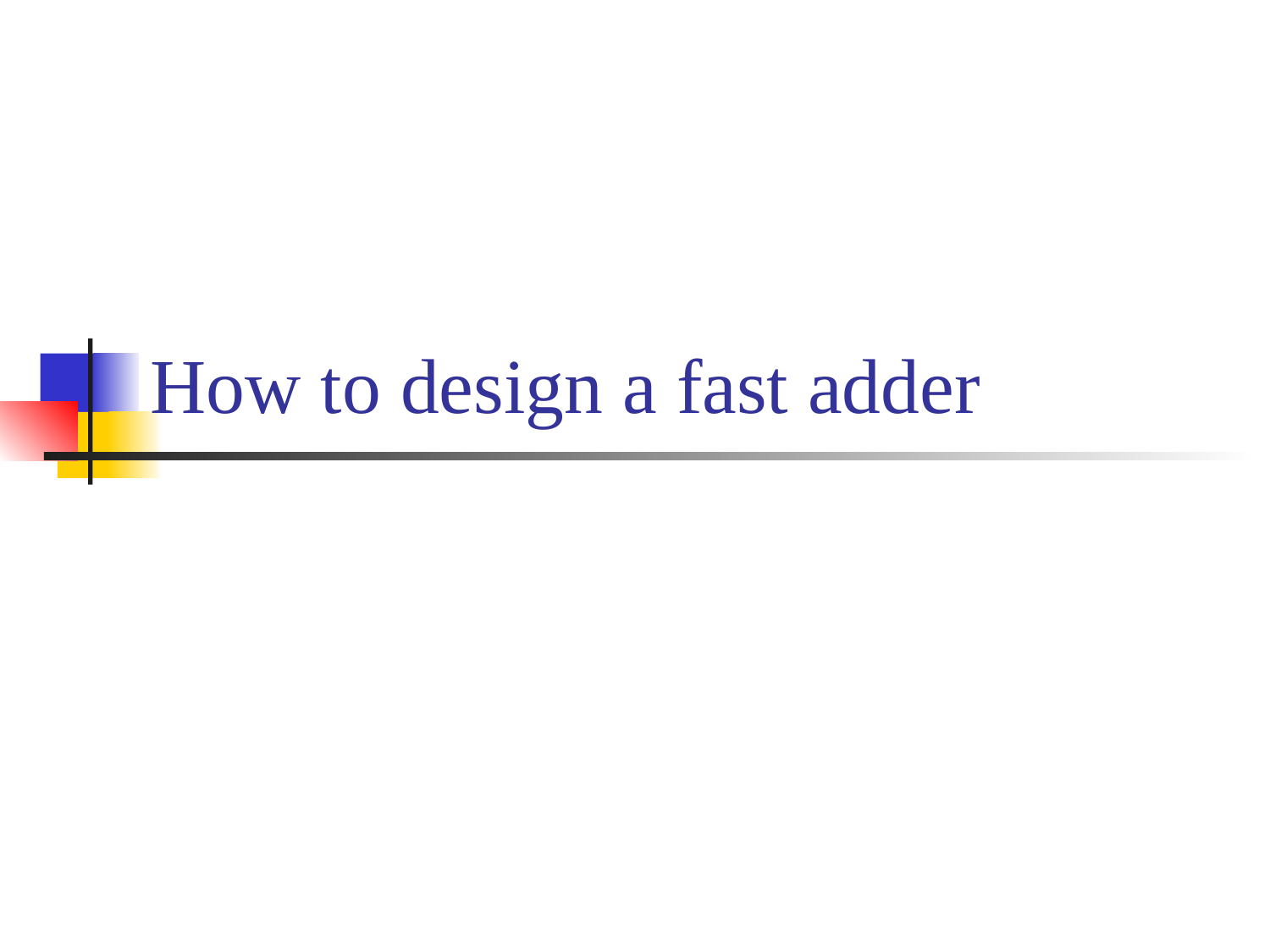

# How to design a fast adder